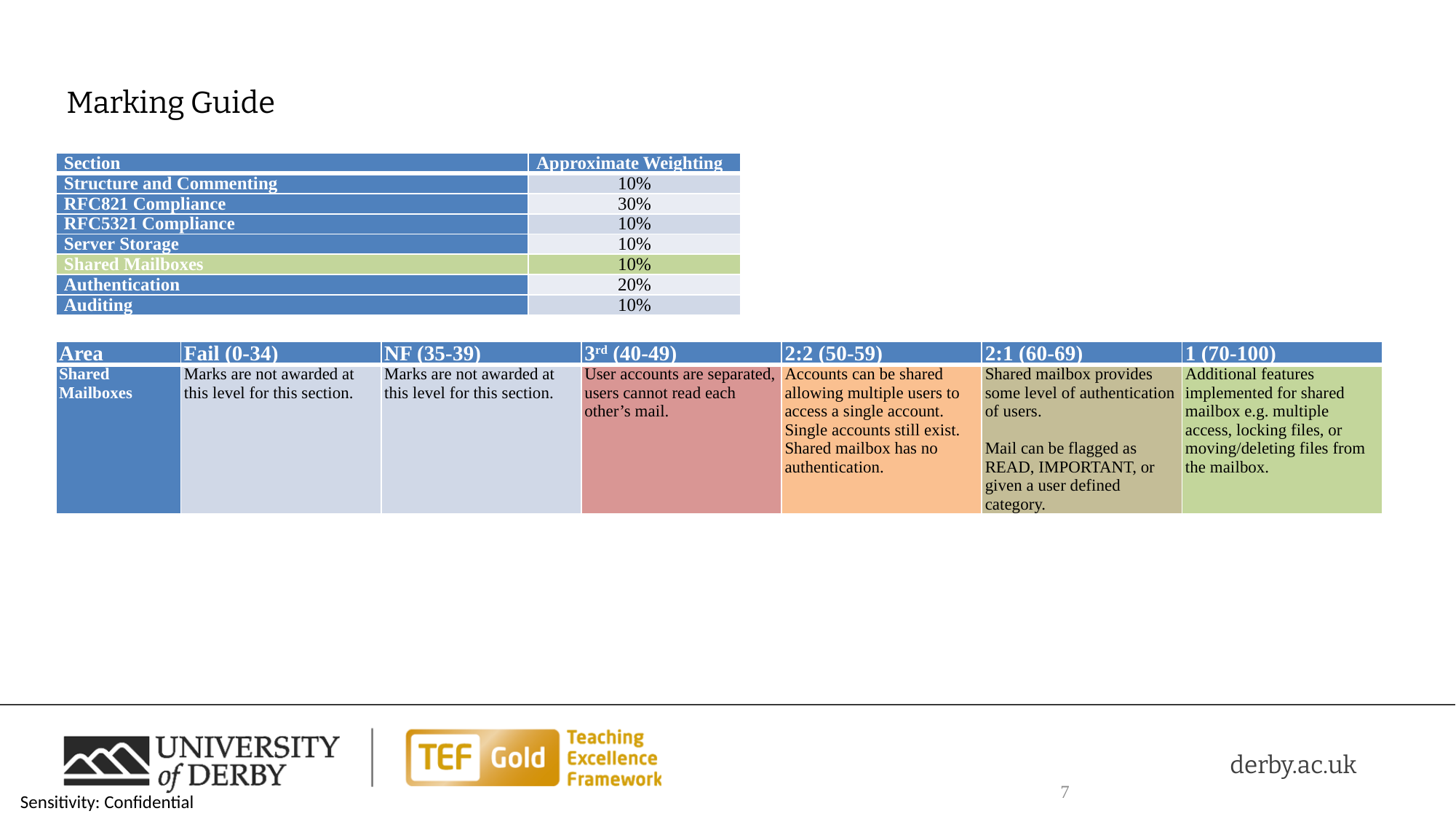

# Marking Guide
| Section | Approximate Weighting |
| --- | --- |
| Structure and Commenting | 10% |
| RFC821 Compliance | 30% |
| RFC5321 Compliance | 10% |
| Server Storage | 10% |
| Shared Mailboxes | 10% |
| Authentication | 20% |
| Auditing | 10% |
| Area | Fail (0-34) | NF (35-39) | 3rd (40-49) | 2:2 (50-59) | 2:1 (60-69) | 1 (70-100) |
| --- | --- | --- | --- | --- | --- | --- |
| Shared Mailboxes | Marks are not awarded at this level for this section. | Marks are not awarded at this level for this section. | User accounts are separated, users cannot read each other’s mail. | Accounts can be shared allowing multiple users to access a single account. Single accounts still exist. Shared mailbox has no authentication. | Shared mailbox provides some level of authentication of users.   Mail can be flagged as READ, IMPORTANT, or given a user defined category. | Additional features implemented for shared mailbox e.g. multiple access, locking files, or moving/deleting files from the mailbox. |
7